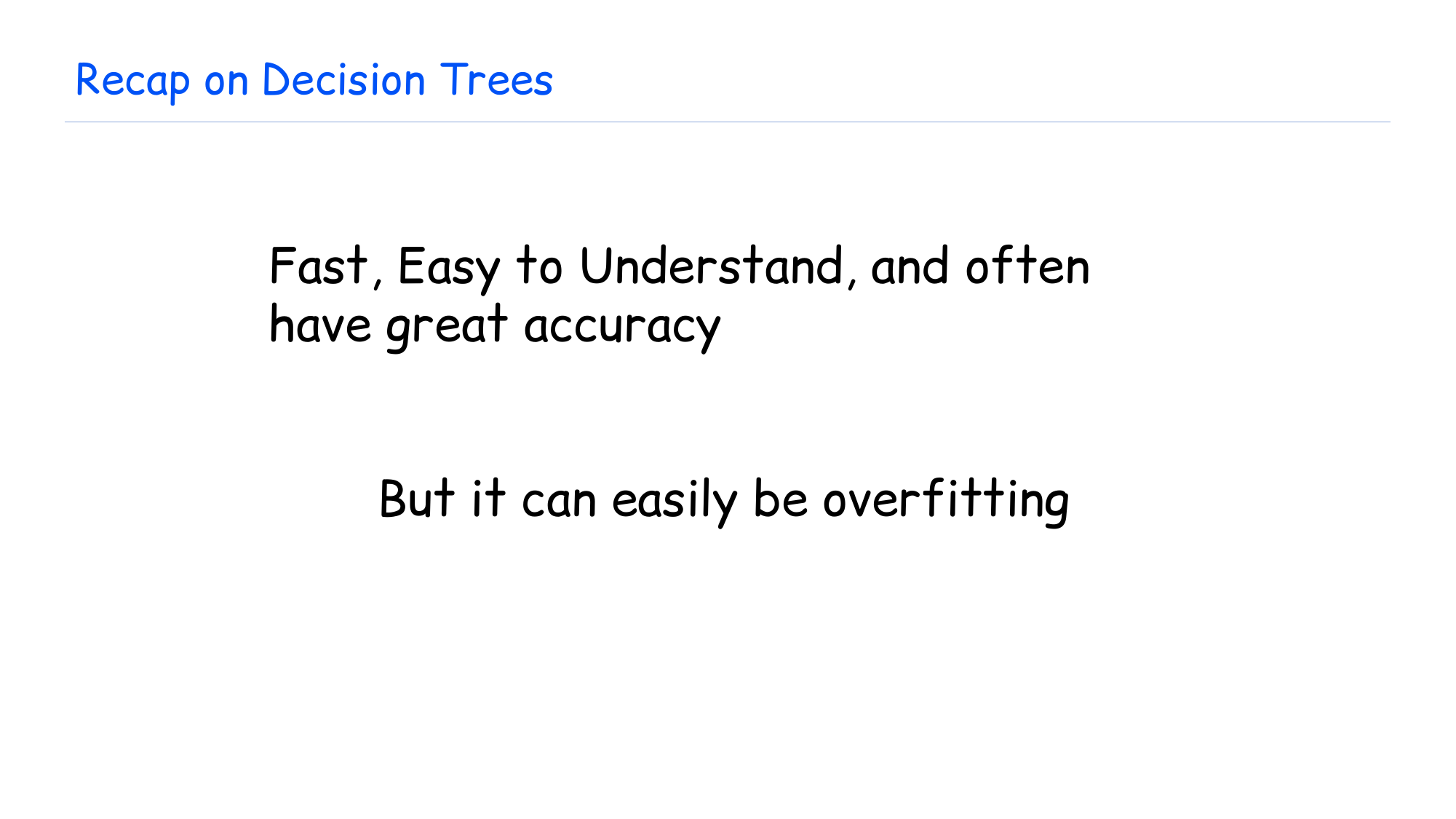

# Recap on Decision Trees
Fast, Easy to Understand, and often have great accuracy

But it can easily be overfitting